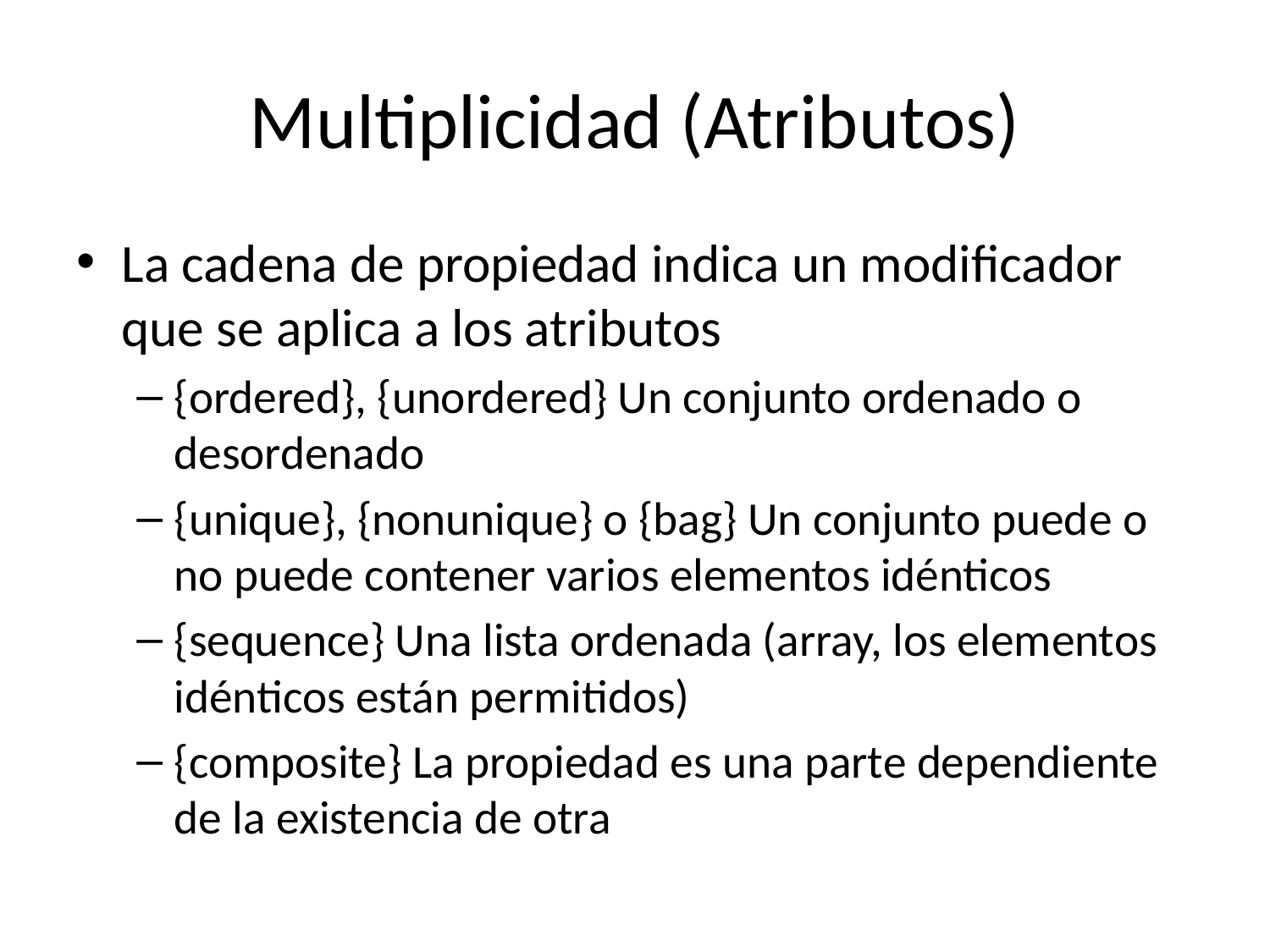

# Multiplicidad (Atributos)
La cadena de propiedad indica un modificador que se aplica a los atributos
{ordered}, {unordered} Un conjunto ordenado o desordenado
{unique}, {nonunique} o {bag} Un conjunto puede o no puede contener varios elementos idénticos
{sequence} Una lista ordenada (array, los elementos idénticos están permitidos)
{composite} La propiedad es una parte dependiente de la existencia de otra